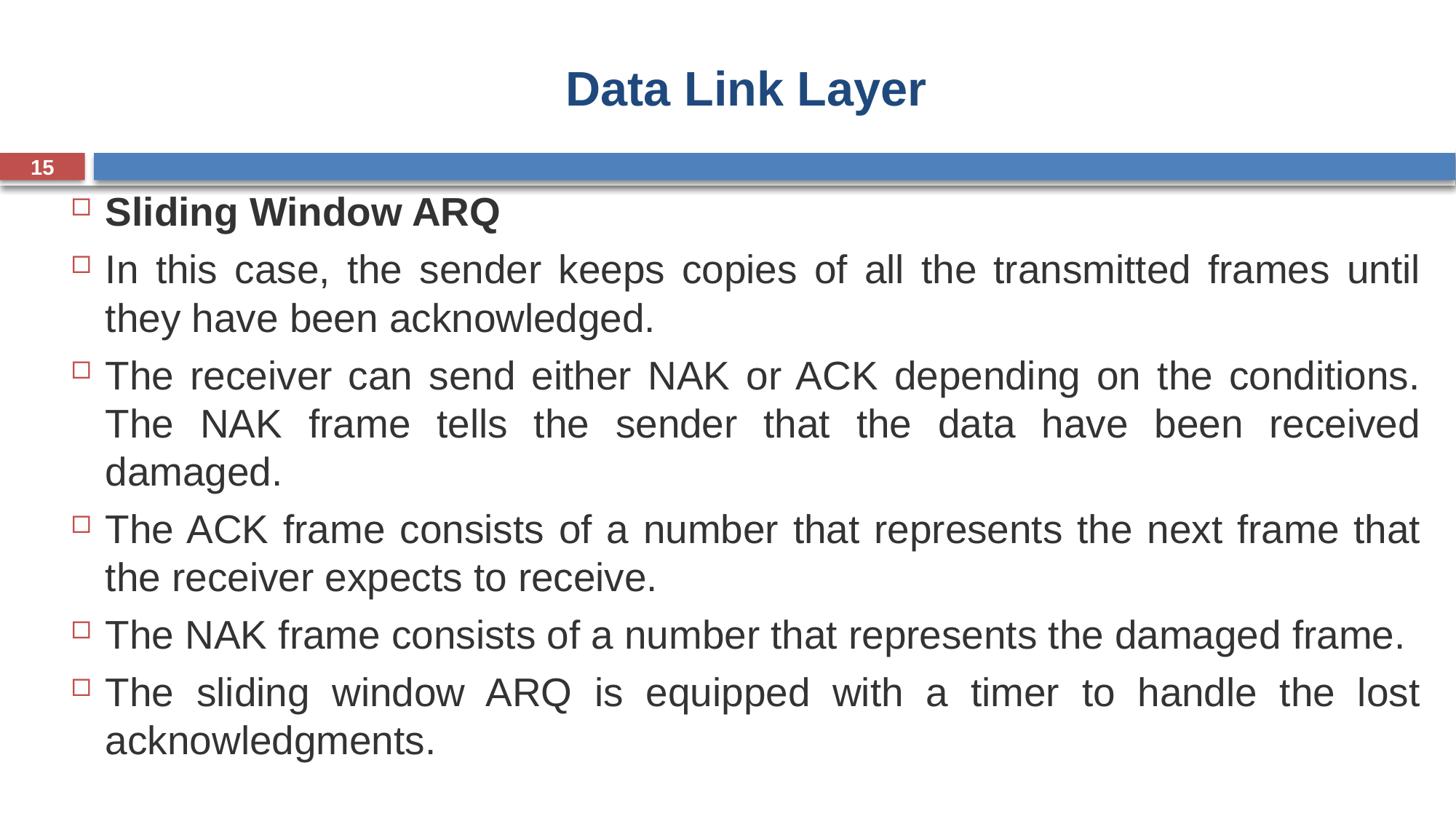

# Data Link Layer
15
Sliding Window ARQ
In this case, the sender keeps copies of all the transmitted frames until they have been acknowledged.
The receiver can send either NAK or ACK depending on the conditions. The NAK frame tells the sender that the data have been received damaged.
The ACK frame consists of a number that represents the next frame that the receiver expects to receive.
The NAK frame consists of a number that represents the damaged frame.
The sliding window ARQ is equipped with a timer to handle the lost acknowledgments.